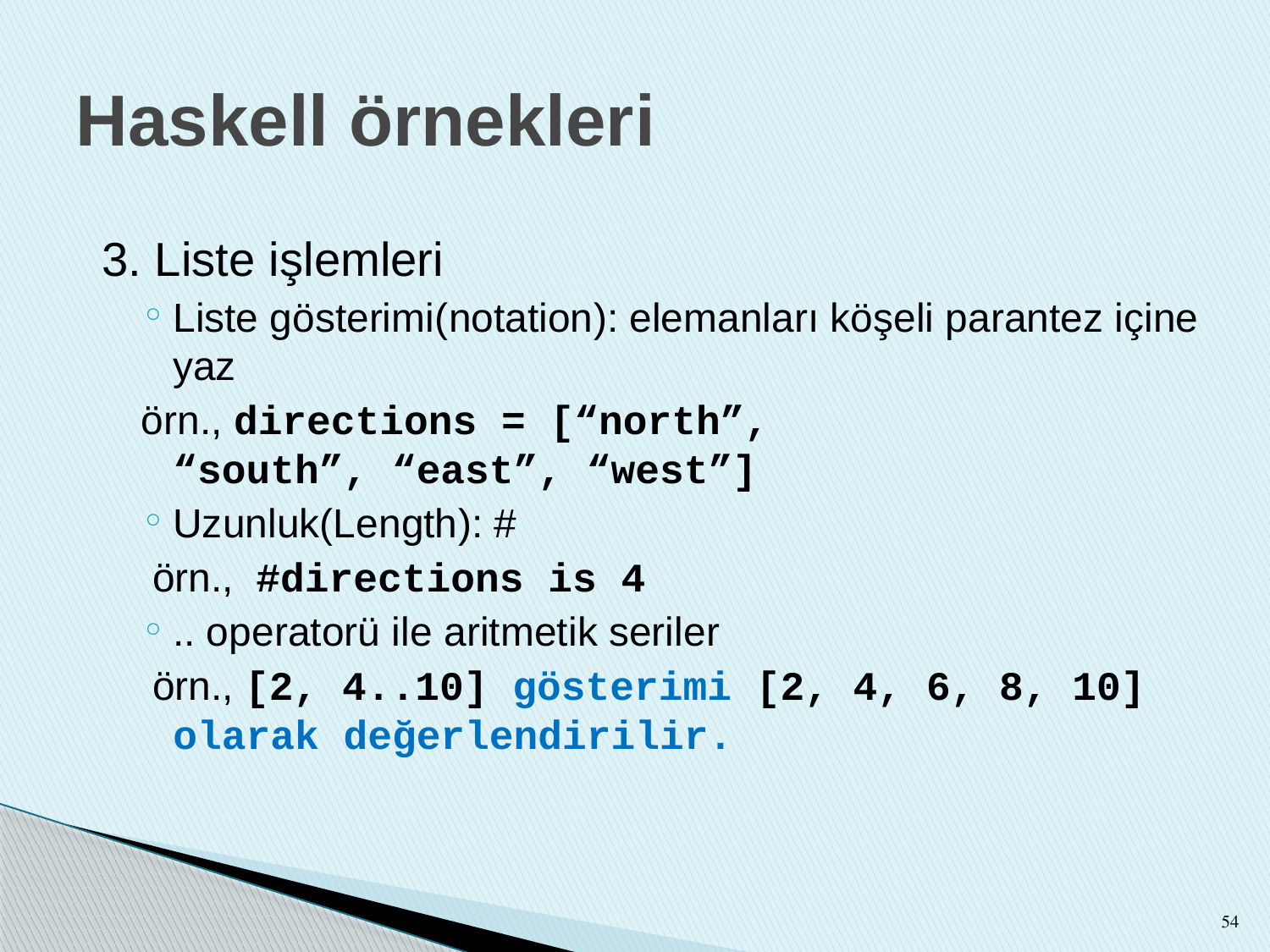

# Haskell örnekleri
3. Liste işlemleri
Liste gösterimi(notation): elemanları köşeli parantez içine yaz
örn., directions = [“north”,                   “south”, “east”, “west”]
Uzunluk(Length): #
 örn.,  #directions is 4
.. operatorü ile aritmetik seriler
 örn., [2, 4..10] gösterimi [2, 4, 6, 8, 10] olarak değerlendirilir.
54